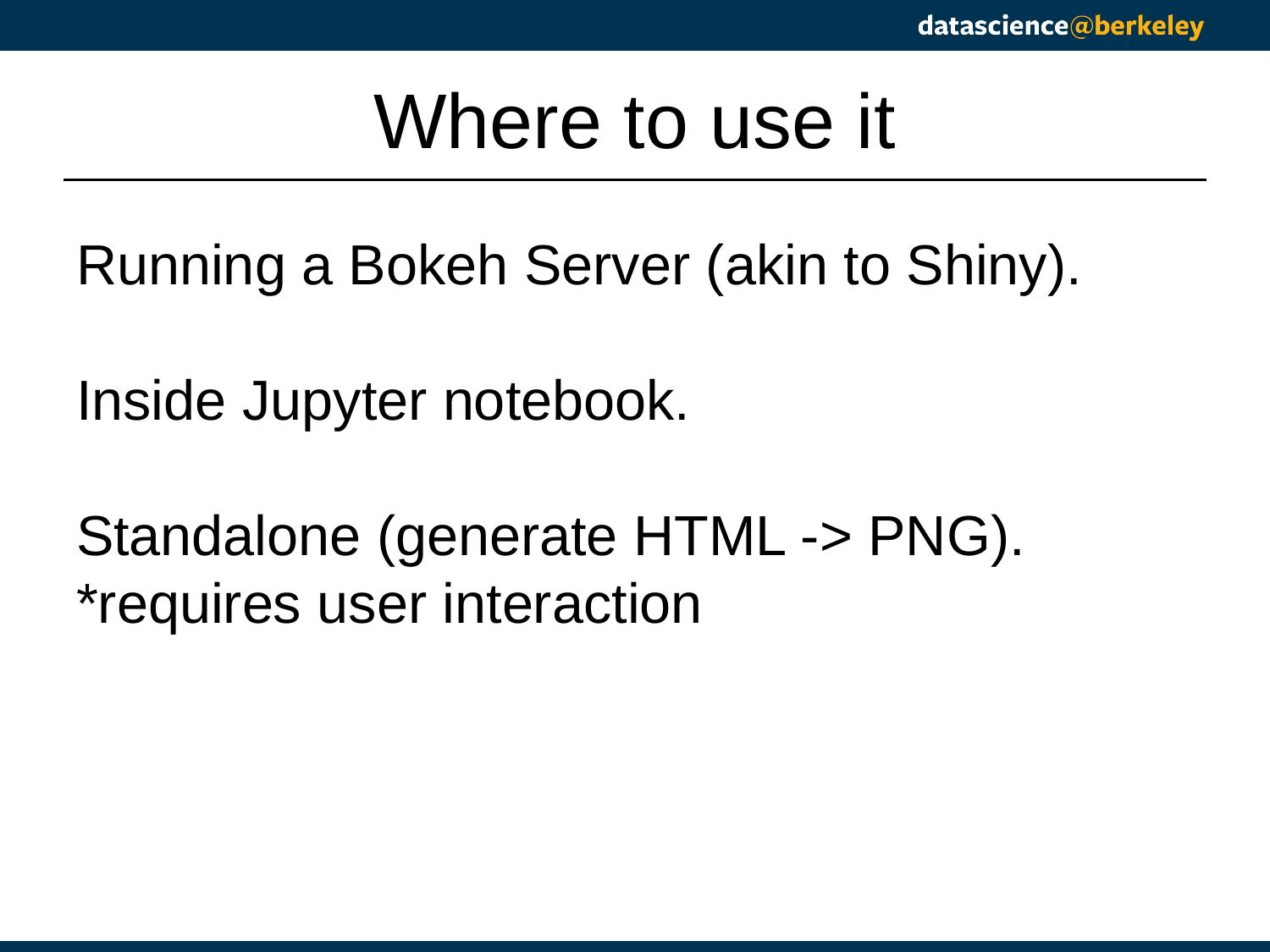

# Where to use it
Running a Bokeh Server (akin to Shiny).

Inside Jupyter notebook.

Standalone (generate HTML -> PNG).
*requires user interaction